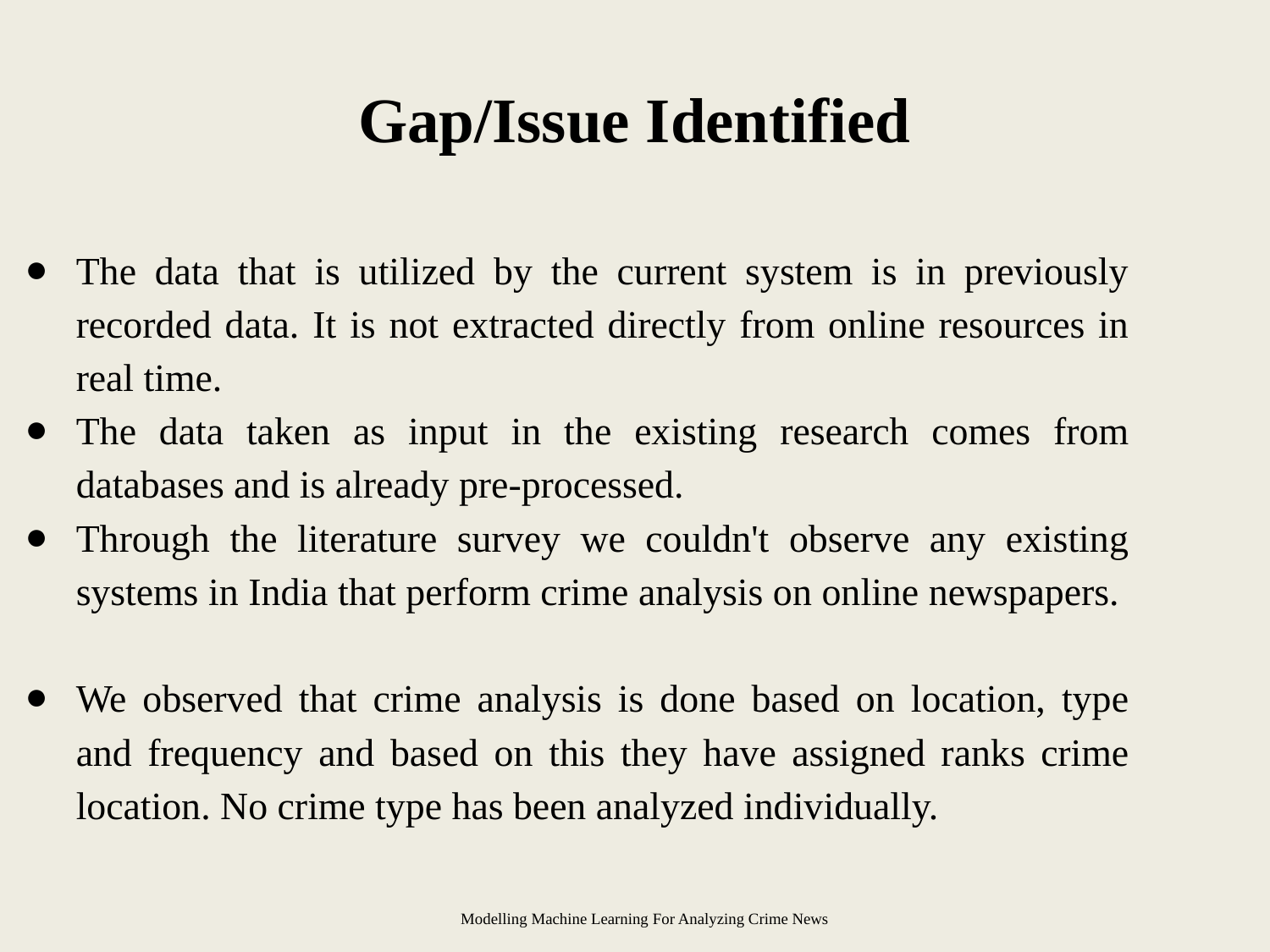

# Gap/Issue Identified

The data that is utilized by the current system is in previously recorded data. It is not extracted directly from online resources in real time.
The data taken as input in the existing research comes from databases and is already pre-processed.
Through the literature survey we couldn't observe any existing systems in India that perform crime analysis on online newspapers.
We observed that crime analysis is done based on location, type and frequency and based on this they have assigned ranks crime location. No crime type has been analyzed individually.

Modelling Machine Learning For Analyzing Crime News